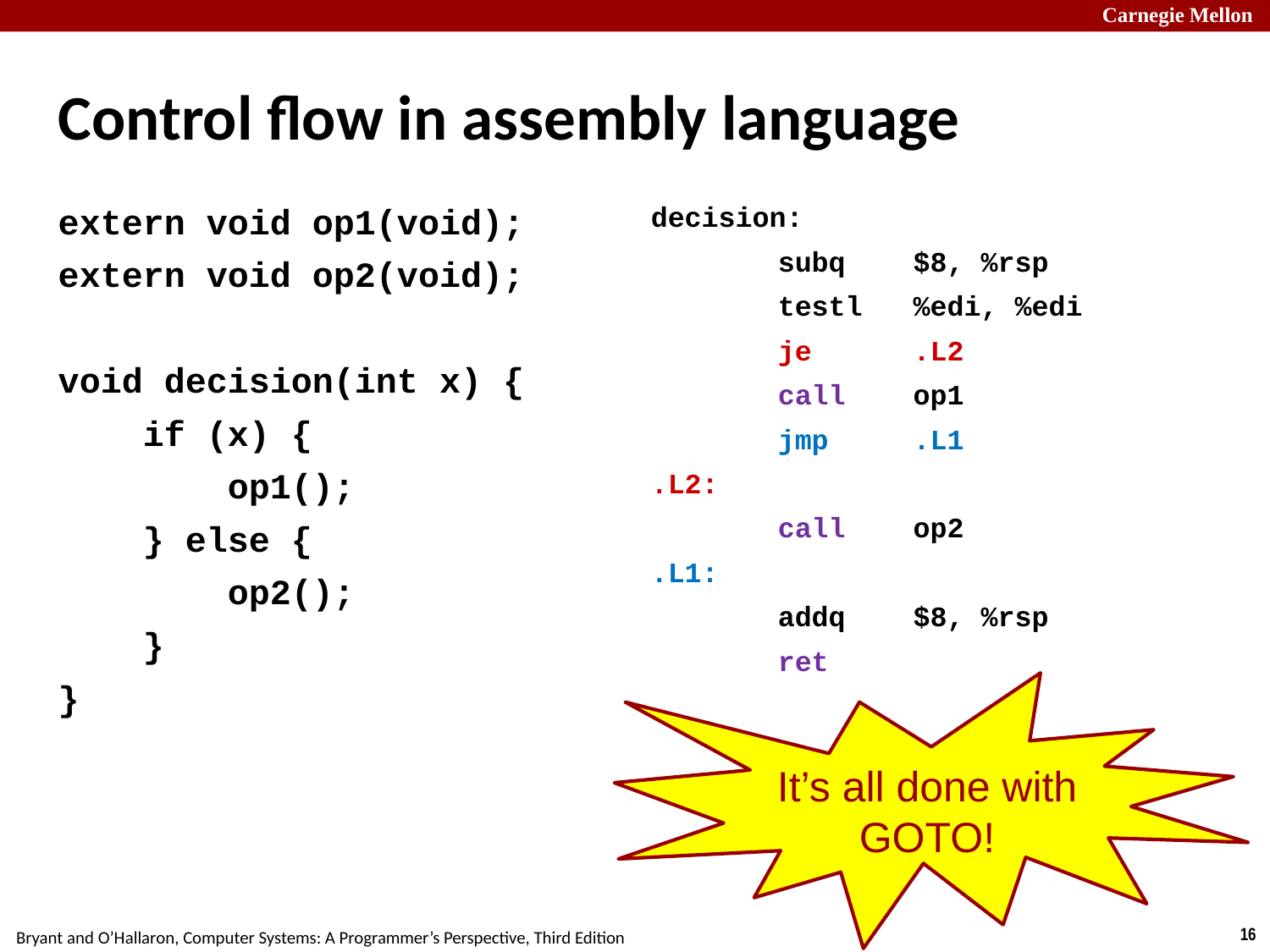

# Control flow in assembly language
extern void op1(void);
extern void op2(void);

void decision(int x) {
    if (x) {
        op1();
    } else {
        op2();
    }
}
decision:
	subq    $8, %rsp
	testl   %edi, %edi
	je      .L2
	call    op1
	jmp     .L1
.L2:
	call    op2
.L1:
	addq    $8, %rsp
	ret
It’s all done with GOTO!